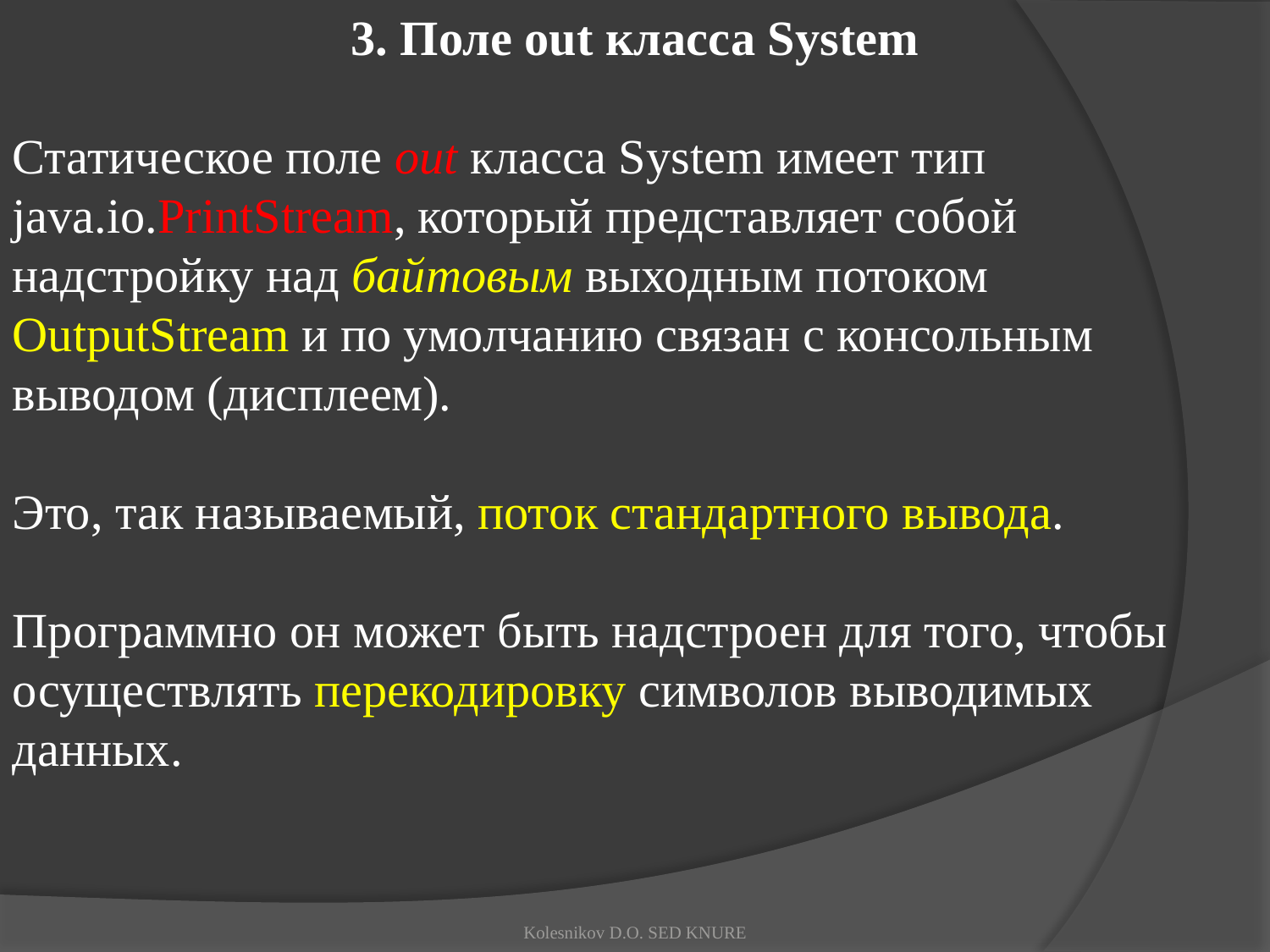

3. Поле out класса System

Статическое поле out класса System имеет тип java.io.PrintStream, который представляет собой надстройку над байтовым выходным потоком OutputStream и по умолчанию связан с консольным выводом (дисплеем).

Это, так называемый, поток стандартного вывода.

Программно он может быть надстроен для того, чтобы осуществлять перекодировку символов выводимых данных.
Kolesnikov D.O. SED KNURE